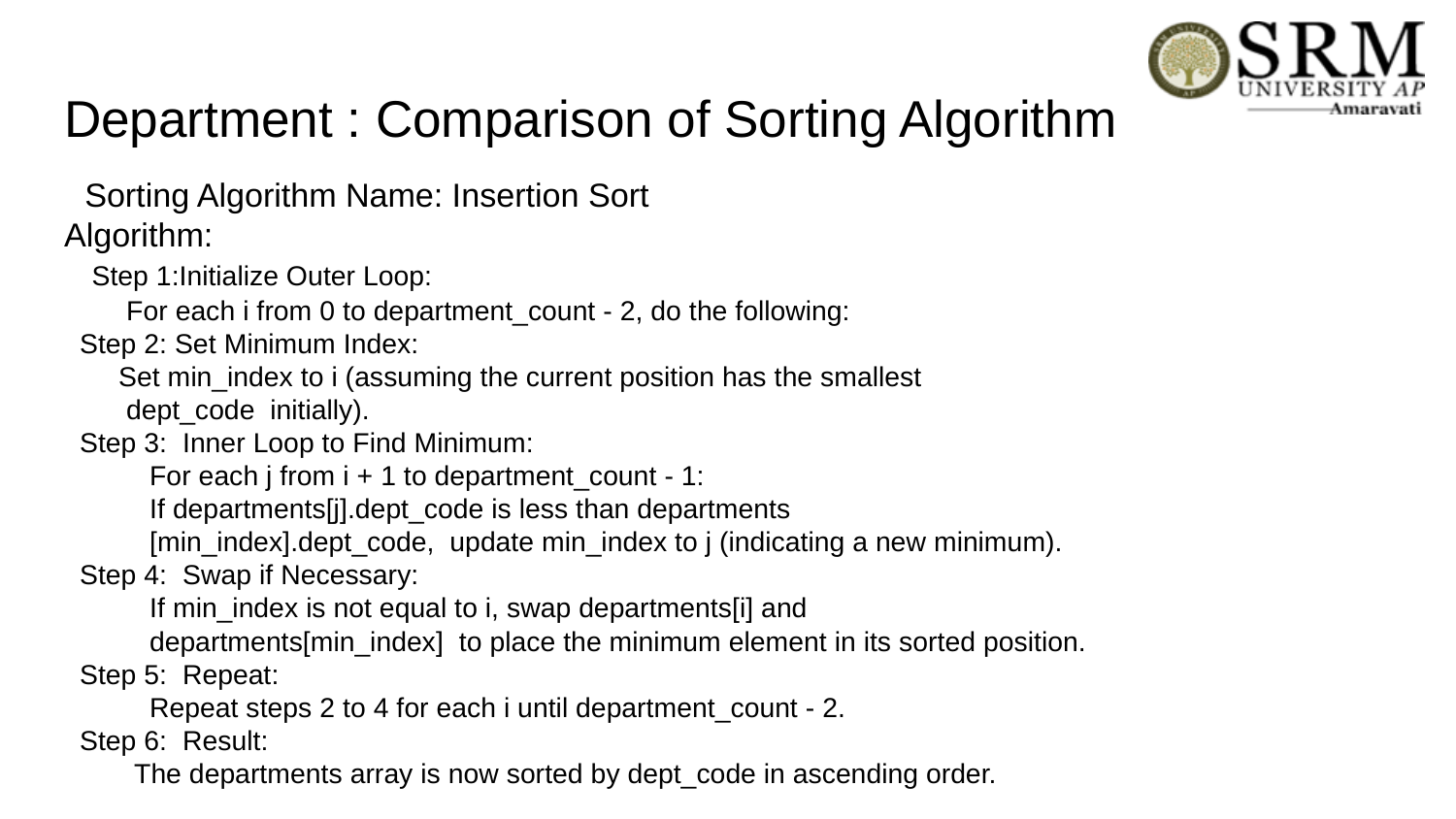

# Department : Comparison of Sorting Algorithm
Sorting Algorithm Name: Insertion Sort
Algorithm:
   Step 1:Initialize Outer Loop:
        For each i from 0 to department_count - 2, do the following:
  Step 2: Set Minimum Index:
       Set min_index to i (assuming the current position has the smallest
        dept_code  initially).
  Step 3:  Inner Loop to Find Minimum:
           For each j from i + 1 to department_count - 1:
           If departments[j].dept_code is less than departments
           [min_index].dept_code,  update min_index to j (indicating a new minimum).
  Step 4:  Swap if Necessary:
           If min_index is not equal to i, swap departments[i] and
           departments[min_index]  to place the minimum element in its sorted position.
  Step 5:  Repeat:
           Repeat steps 2 to 4 for each i until department_count - 2.
  Step 6:  Result:
         The departments array is now sorted by dept_code in ascending order.